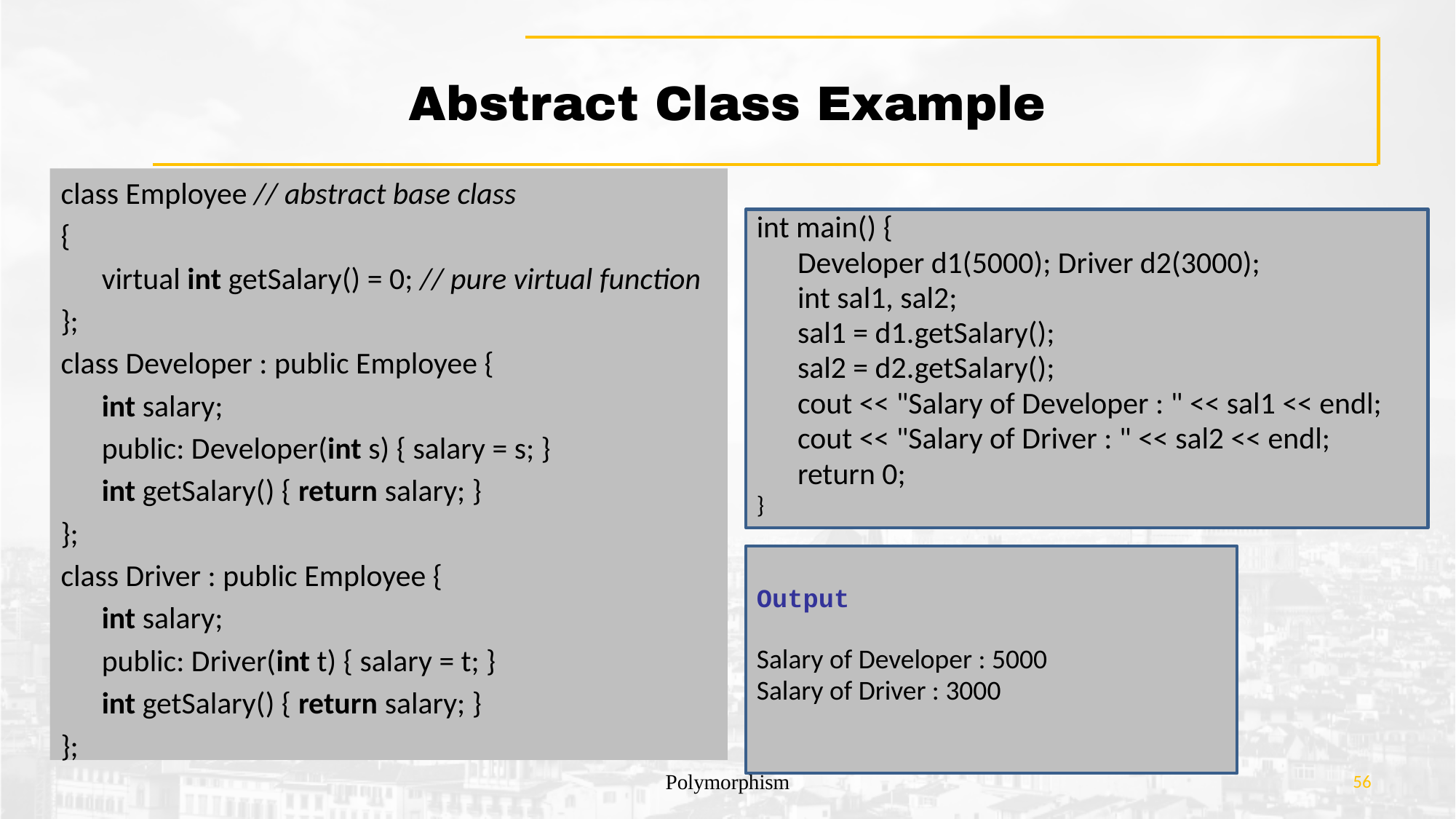

# Abstract Class Example
class Employee // abstract base class
{
	virtual int getSalary() = 0; // pure virtual function
};
class Developer : public Employee {
	int salary;
	public: Developer(int s) { salary = s; }
	int getSalary() { return salary; }
};
class Driver : public Employee {
	int salary;
	public: Driver(int t) { salary = t; }
	int getSalary() { return salary; }
};

int main() {
	Developer d1(5000); Driver d2(3000);
	int sal1, sal2;
	sal1 = d1.getSalary();
	sal2 = d2.getSalary();
	cout << "Salary of Developer : " << sal1 << endl;
	cout << "Salary of Driver : " << sal2 << endl;
	return 0;
}

Output

Salary of Developer : 5000
Salary of Driver : 3000
Polymorphism
56